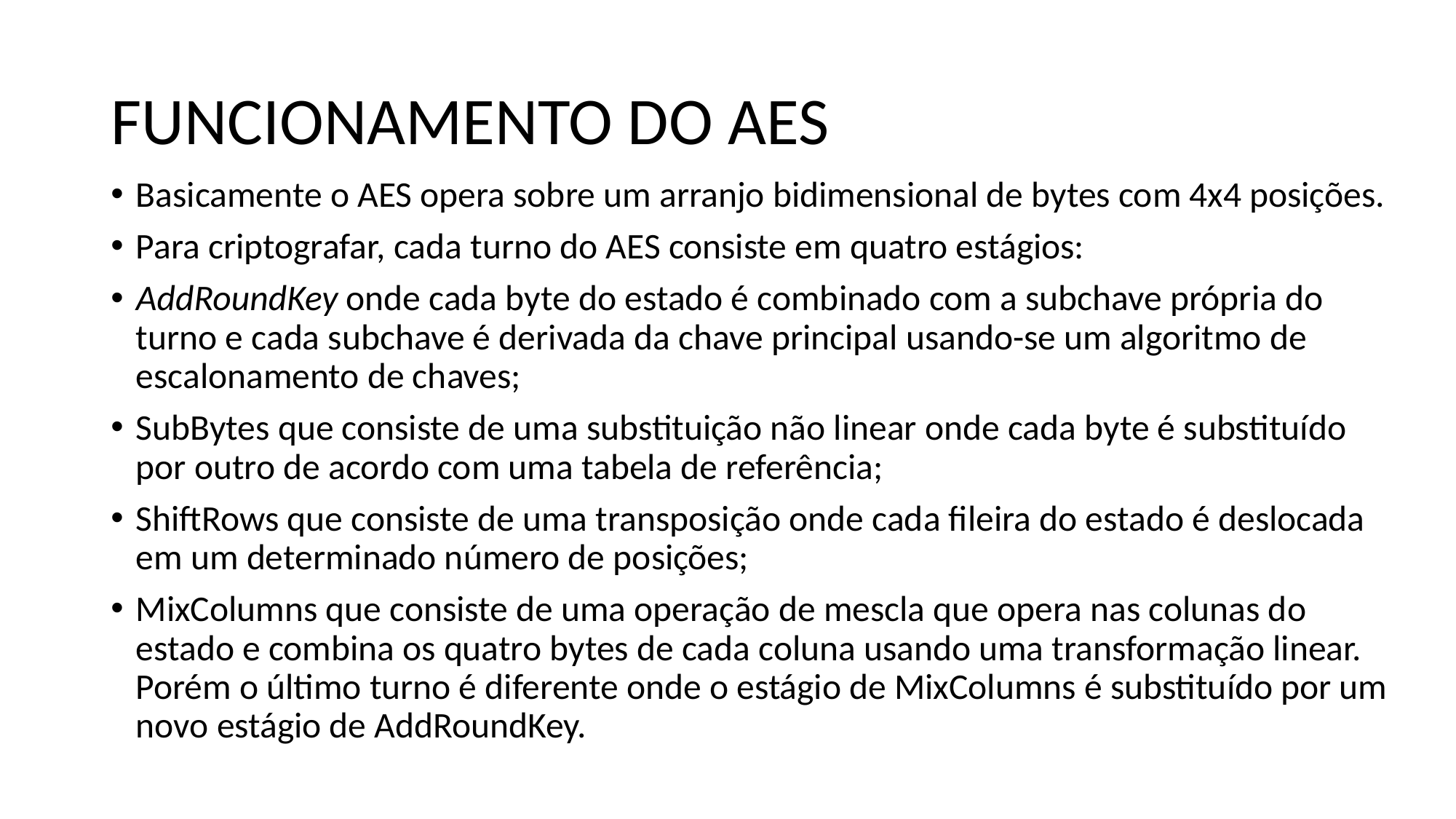

# FUNCIONAMENTO DO AES
Basicamente o AES opera sobre um arranjo bidimensional de bytes com 4x4 posições.
Para criptografar, cada turno do AES consiste em quatro estágios:
AddRoundKey onde cada byte do estado é combinado com a subchave própria do turno e cada subchave é derivada da chave principal usando-se um algoritmo de escalonamento de chaves;
SubBytes que consiste de uma substituição não linear onde cada byte é substituído por outro de acordo com uma tabela de referência;
ShiftRows que consiste de uma transposição onde cada fileira do estado é deslocada em um determinado número de posições;
MixColumns que consiste de uma operação de mescla que opera nas colunas do estado e combina os quatro bytes de cada coluna usando uma transformação linear. Porém o último turno é diferente onde o estágio de MixColumns é substituído por um novo estágio de AddRoundKey.